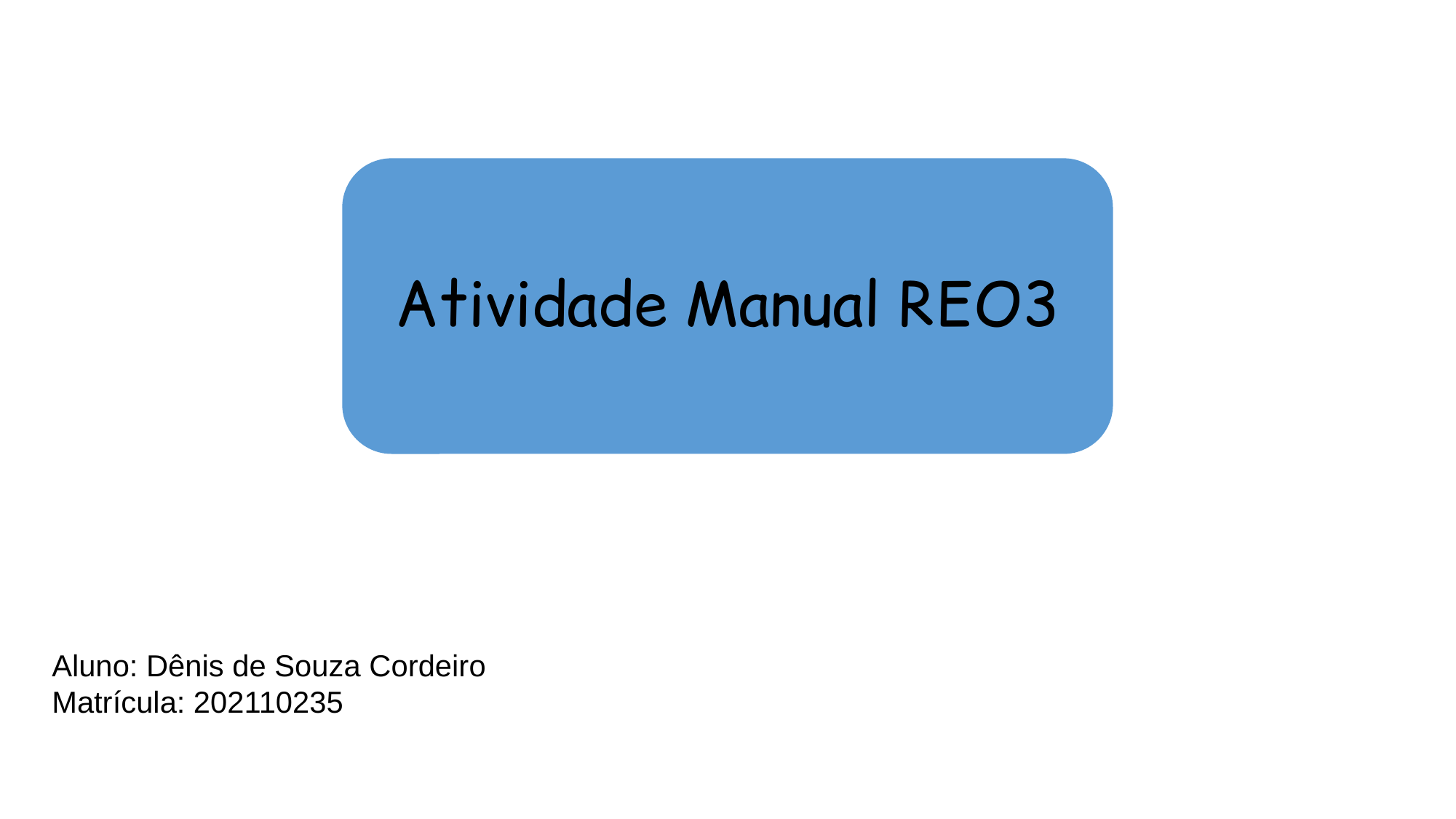

# Atividade Manual REO3
Aluno: Dênis de Souza Cordeiro
Matrícula: 202110235